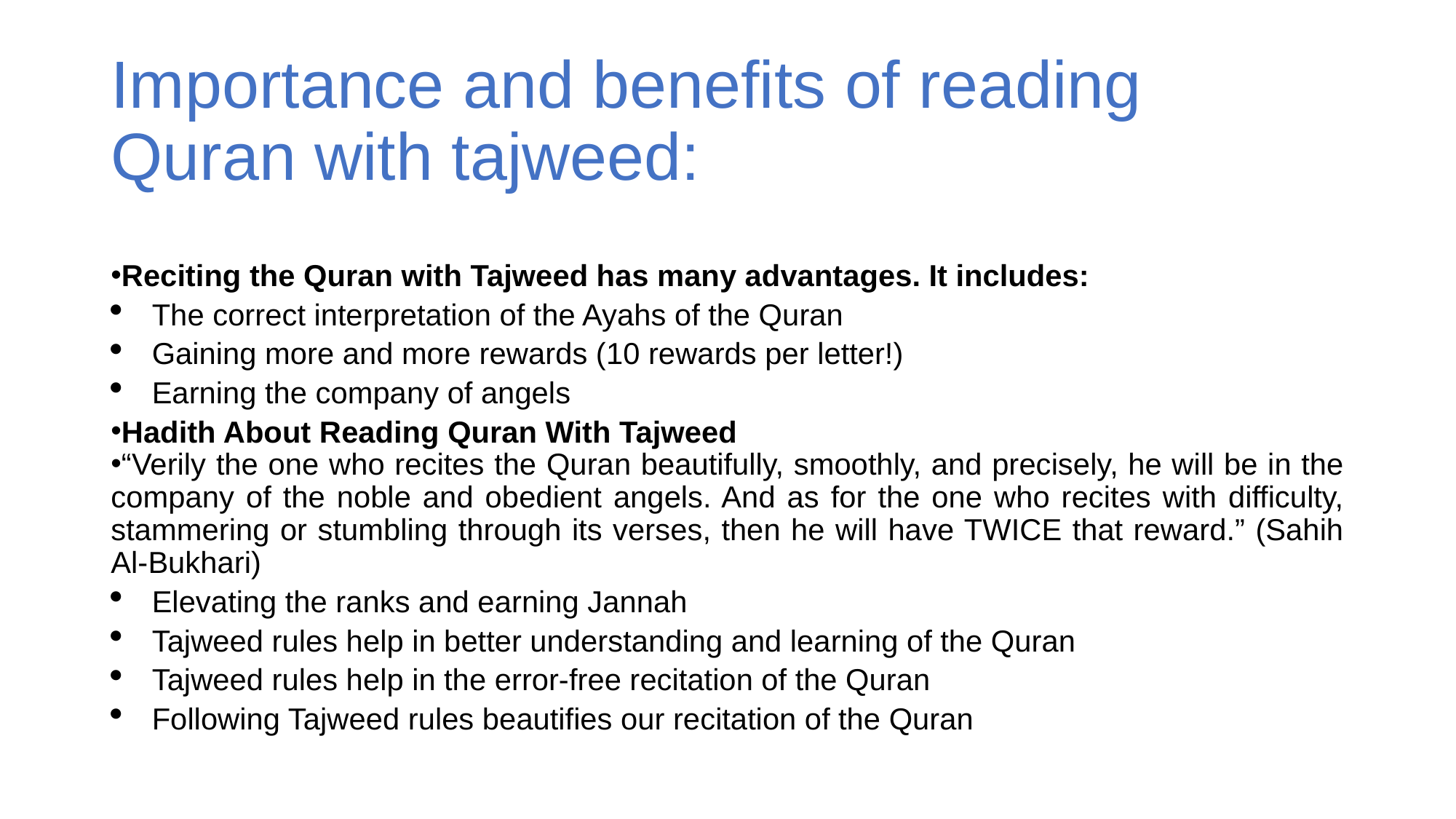

# Importance and benefits of reading Quran with tajweed:

Reciting the Quran with Tajweed has many advantages. It includes:
The correct interpretation of the Ayahs of the Quran
Gaining more and more rewards (10 rewards per letter!)
Earning the company of angels
Hadith About Reading Quran With Tajweed
“Verily the one who recites the Quran beautifully, smoothly, and precisely, he will be in the company of the noble and obedient angels. And as for the one who recites with difficulty, stammering or stumbling through its verses, then he will have TWICE that reward.” (Sahih Al-Bukhari)
Elevating the ranks and earning Jannah
Tajweed rules help in better understanding and learning of the Quran
Tajweed rules help in the error-free recitation of the Quran
Following Tajweed rules beautifies our recitation of the Quran